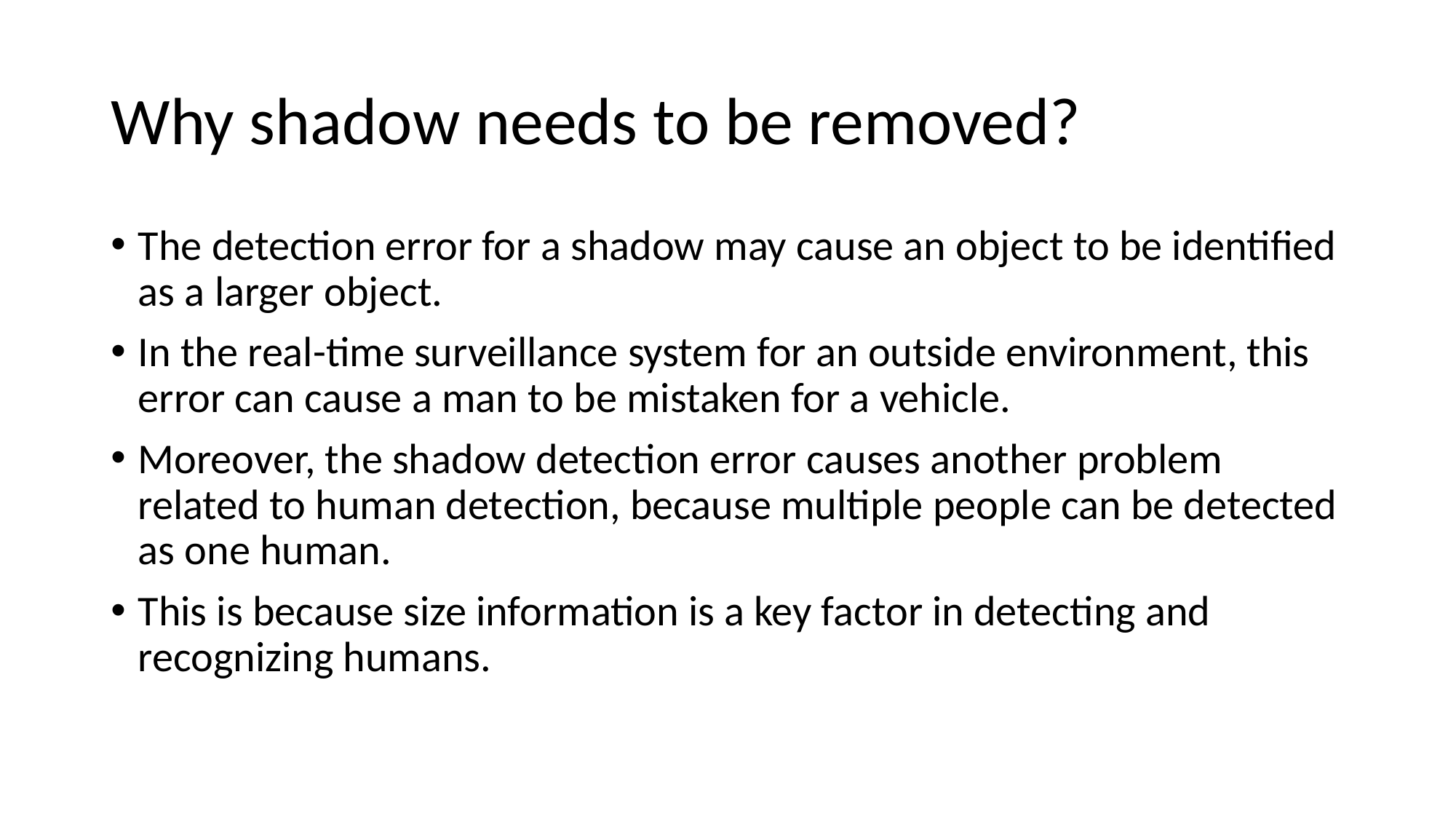

# Why shadow needs to be removed?
The detection error for a shadow may cause an object to be identified as a larger object.
In the real-time surveillance system for an outside environment, this error can cause a man to be mistaken for a vehicle.
Moreover, the shadow detection error causes another problem related to human detection, because multiple people can be detected as one human.
This is because size information is a key factor in detecting and recognizing humans.